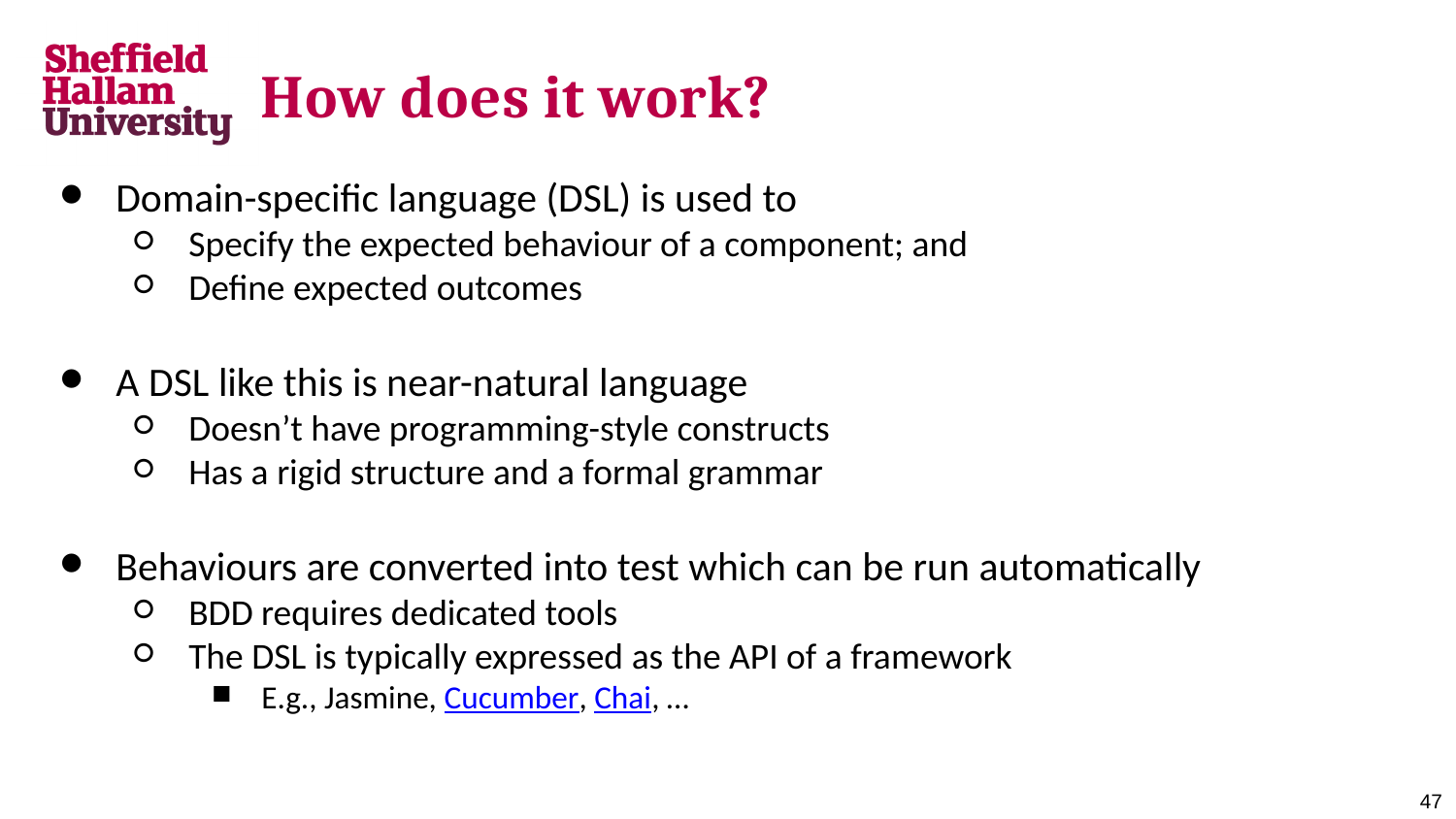

# How does it work?
Domain-specific language (DSL) is used to
Specify the expected behaviour of a component; and
Define expected outcomes

A DSL like this is near-natural language
Doesn’t have programming-style constructs
Has a rigid structure and a formal grammar

Behaviours are converted into test which can be run automatically
BDD requires dedicated tools
The DSL is typically expressed as the API of a framework
E.g., Jasmine, Cucumber, Chai, …
47